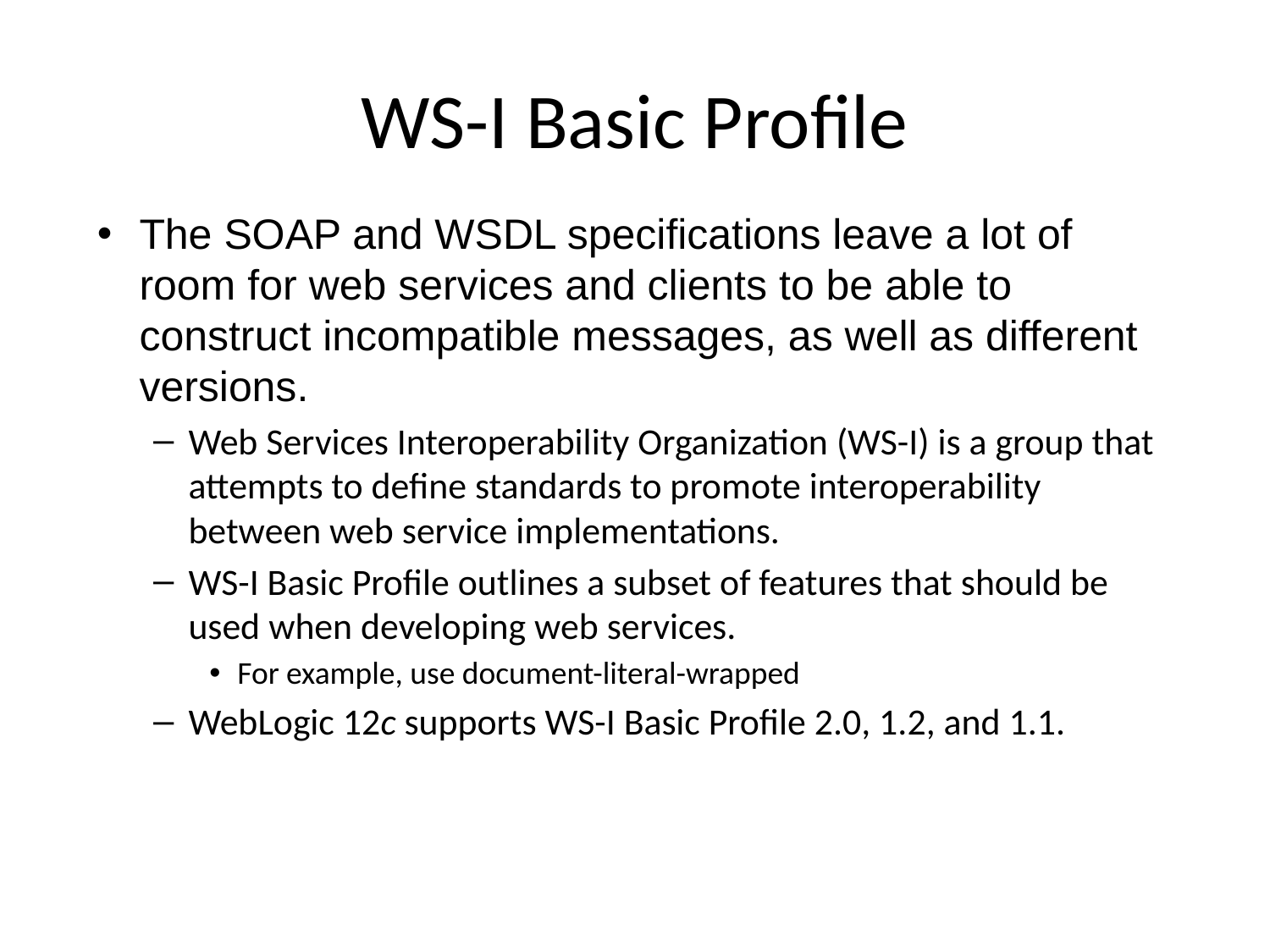

# WS-I Basic Profile
The SOAP and WSDL specifications leave a lot of room for web services and clients to be able to construct incompatible messages, as well as different versions.
Web Services Interoperability Organization (WS-I) is a group that attempts to define standards to promote interoperability between web service implementations.
WS-I Basic Profile outlines a subset of features that should be used when developing web services.
For example, use document-literal-wrapped
WebLogic 12c supports WS-I Basic Profile 2.0, 1.2, and 1.1.